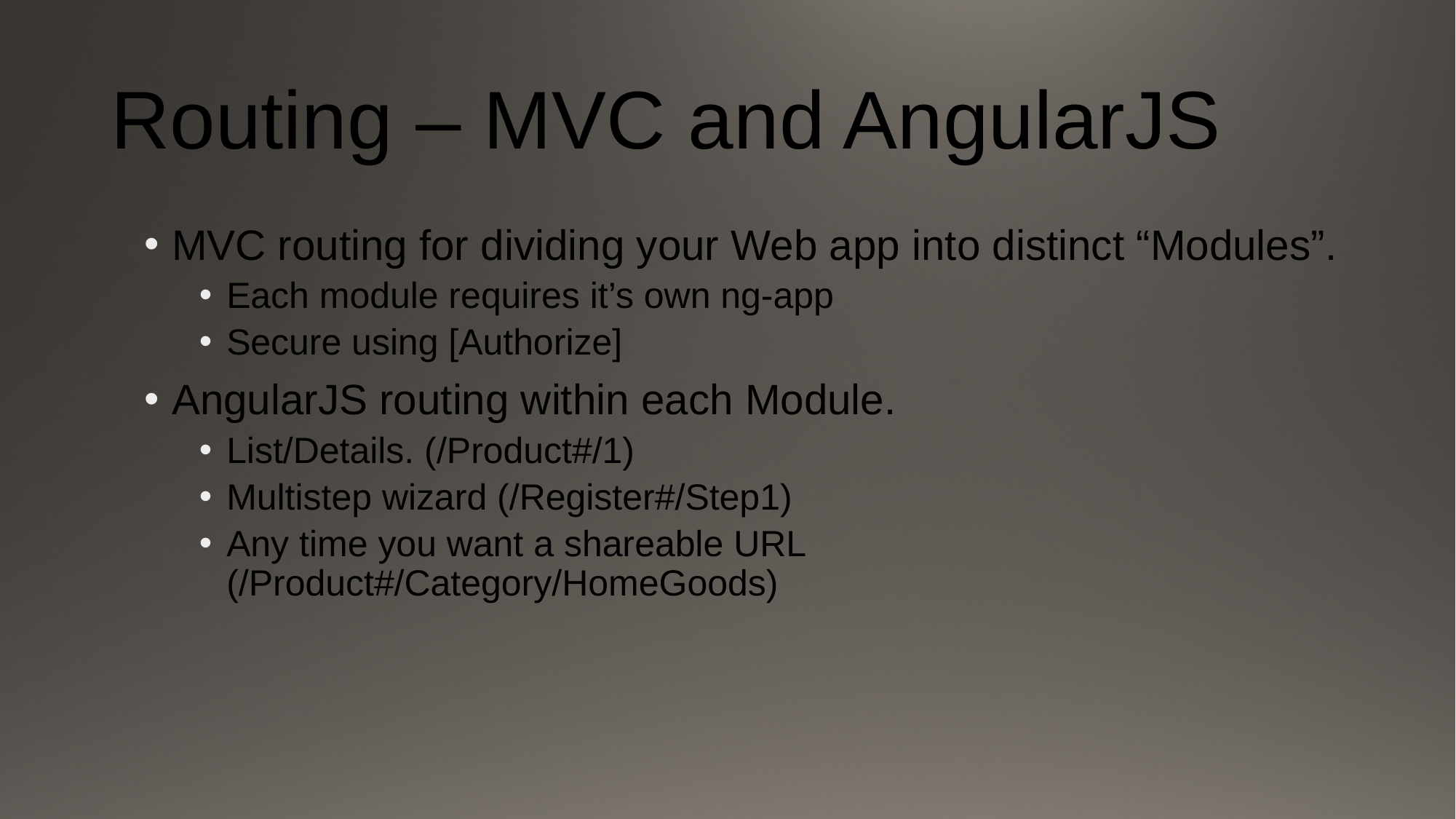

# Routing – MVC and AngularJS
MVC routing for dividing your Web app into distinct “Modules”.
Each module requires it’s own ng-app
Secure using [Authorize]
AngularJS routing within each Module.
List/Details. (/Product#/1)
Multistep wizard (/Register#/Step1)
Any time you want a shareable URL (/Product#/Category/HomeGoods)